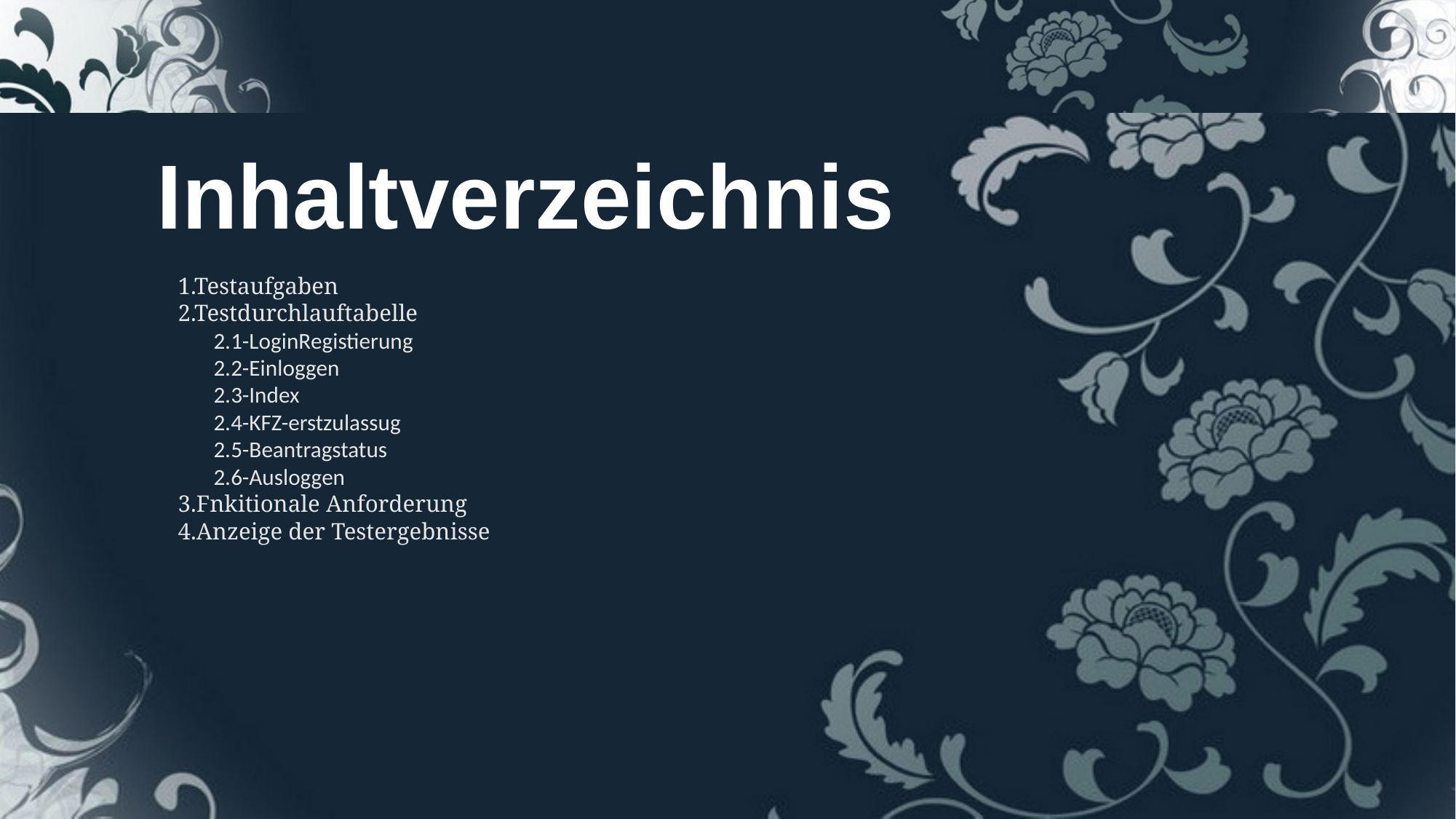

Inhaltverzeichnis
1.Testaufgaben2.Testdurchlauftabelle       2.1-LoginRegistierung       2.2-Einloggen       2.3-Index        2.4-KFZ-erstzulassug       2.5-Beantragstatus       2.6-Ausloggen 3.Fnkitionale Anforderung4.Anzeige der Testergebnisse